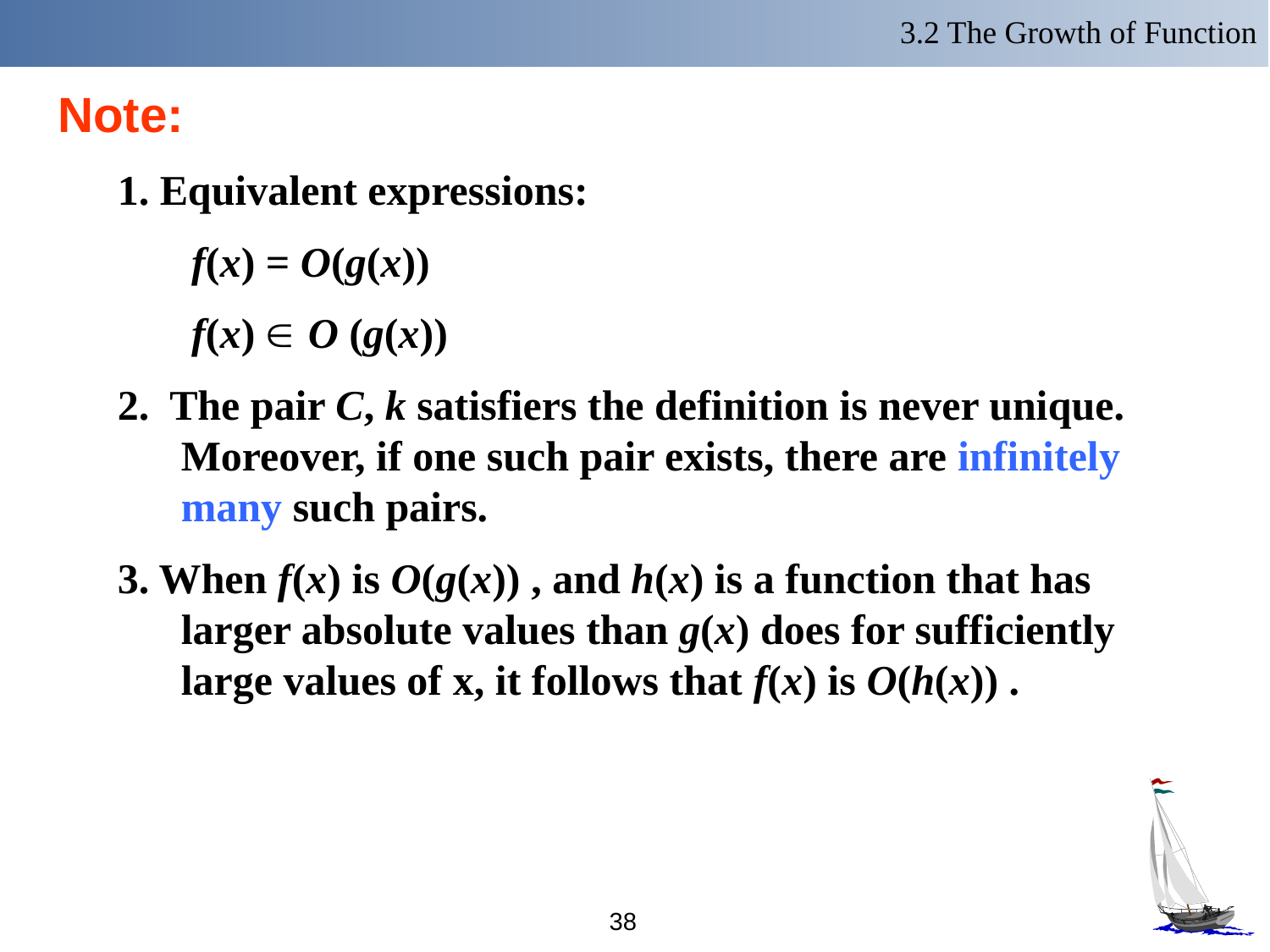

3.2 The Growth of Function
# Note:
1. Equivalent expressions:
       f(x) = O(g(x))
       f(x) ∈ O (g(x))
2.  The pair C, k satisfiers the definition is never unique. Moreover, if one such pair exists, there are infinitely many such pairs.
3. When f(x) is O(g(x)) , and h(x) is a function that has larger absolute values than g(x) does for sufficiently large values of x, it follows that f(x) is O(h(x)) .
38